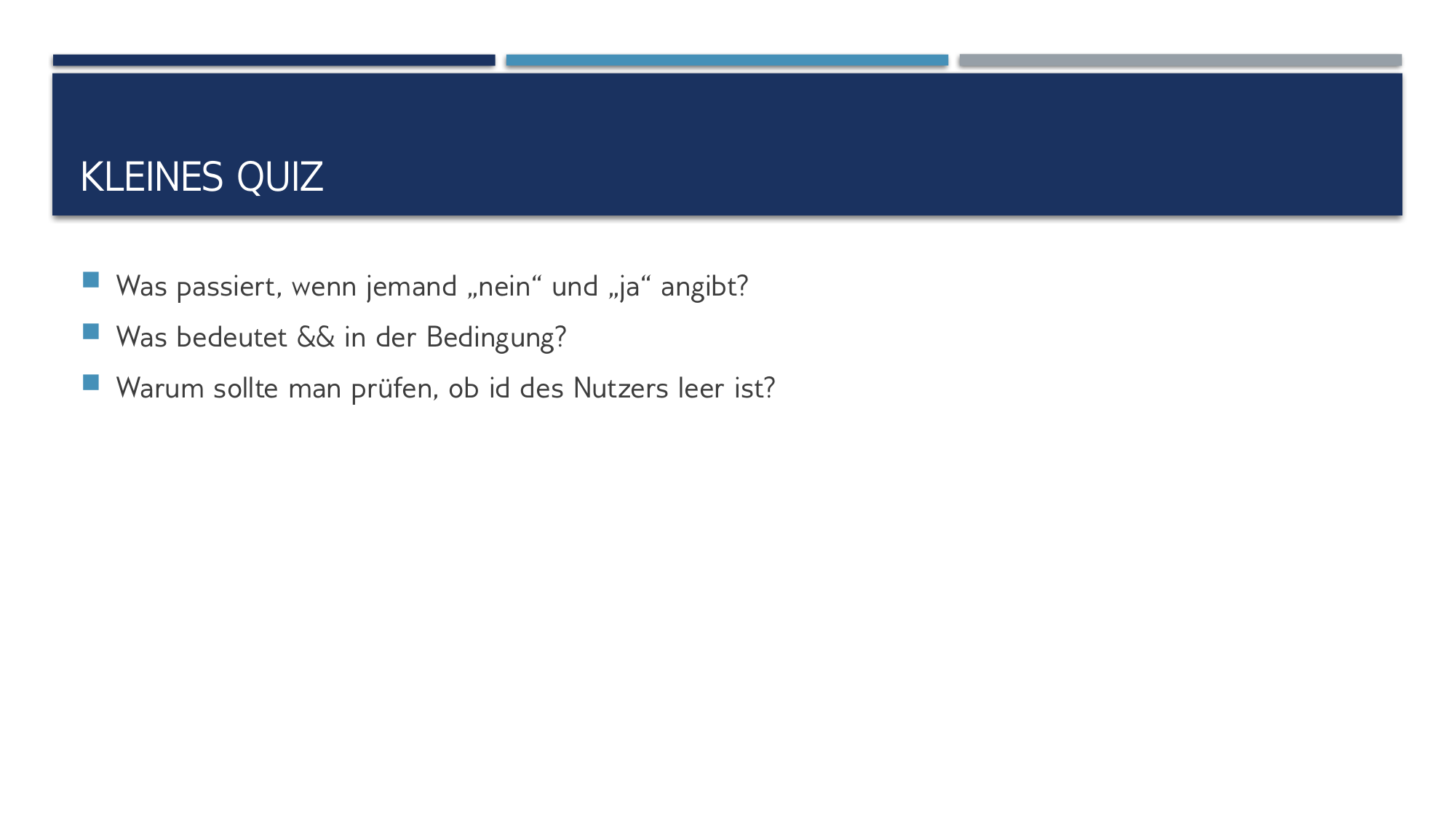

# Kleines Quiz
Was passiert, wenn jemand „nein“ und „ja“ angibt?
Was bedeutet && in der Bedingung?
Warum sollte man prüfen, ob id des Nutzers leer ist?